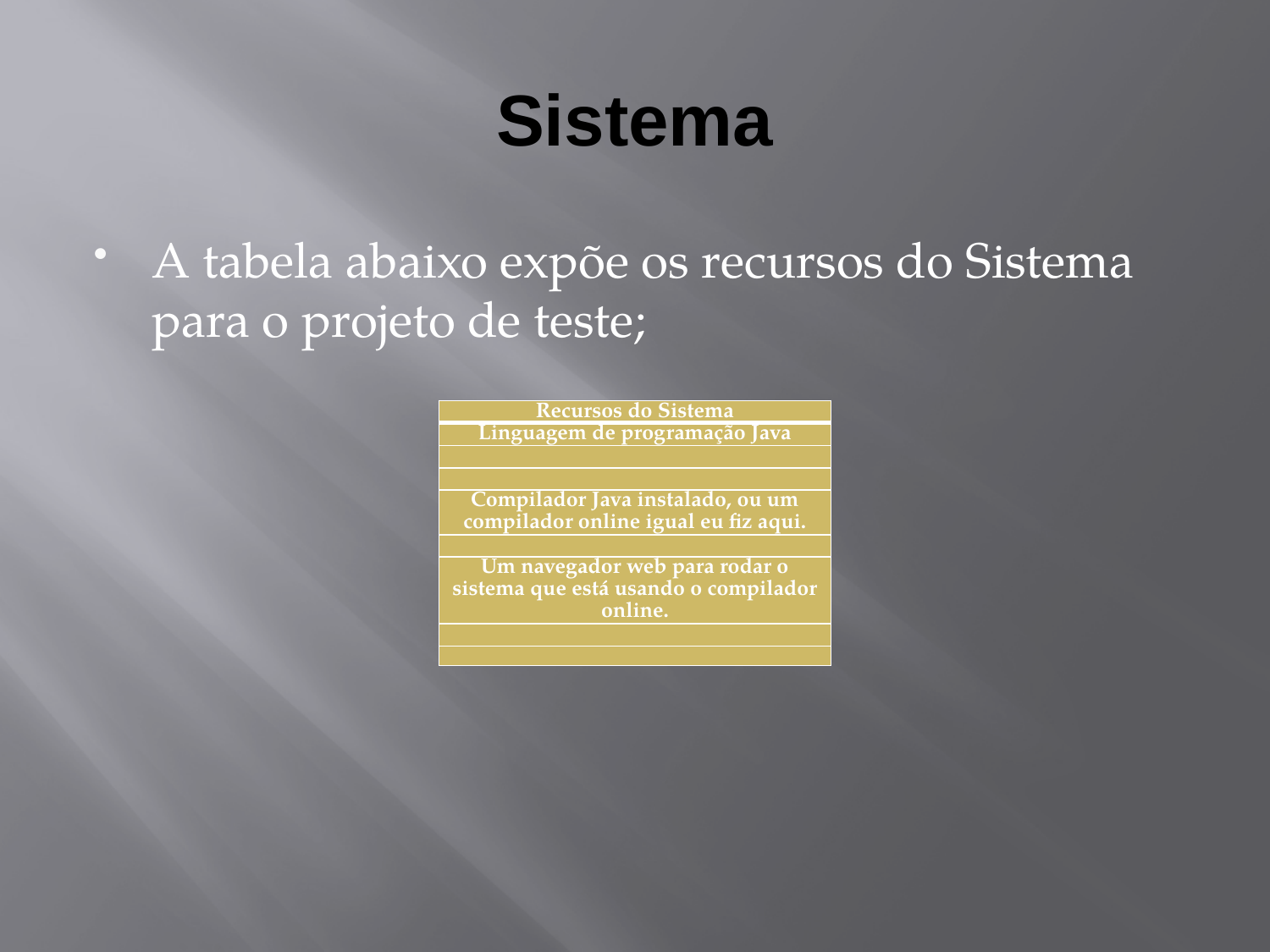

# Sistema
A tabela abaixo expõe os recursos do Sistema para o projeto de teste;

| Recursos do Sistema |
| --- |
| Linguagem de programação Java |
|  |
|  |
| Compilador Java instalado, ou um compilador online igual eu fiz aqui. |
|  |
| Um navegador web para rodar o sistema que está usando o compilador online. |
|  |
|  |